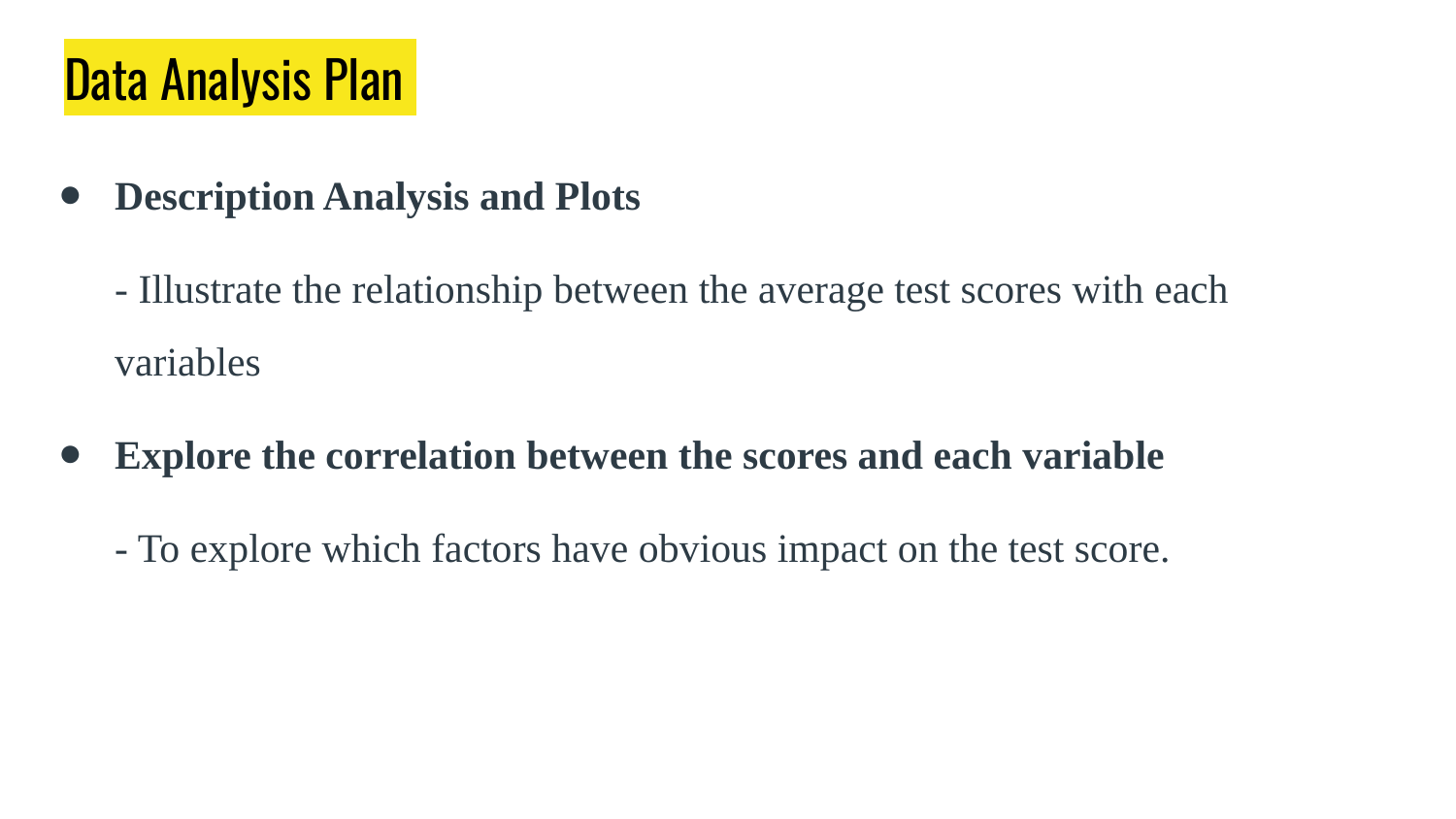

# Data Analysis Plan
Description Analysis and Plots
- Illustrate the relationship between the average test scores with each variables
Explore the correlation between the scores and each variable
- To explore which factors have obvious impact on the test score.